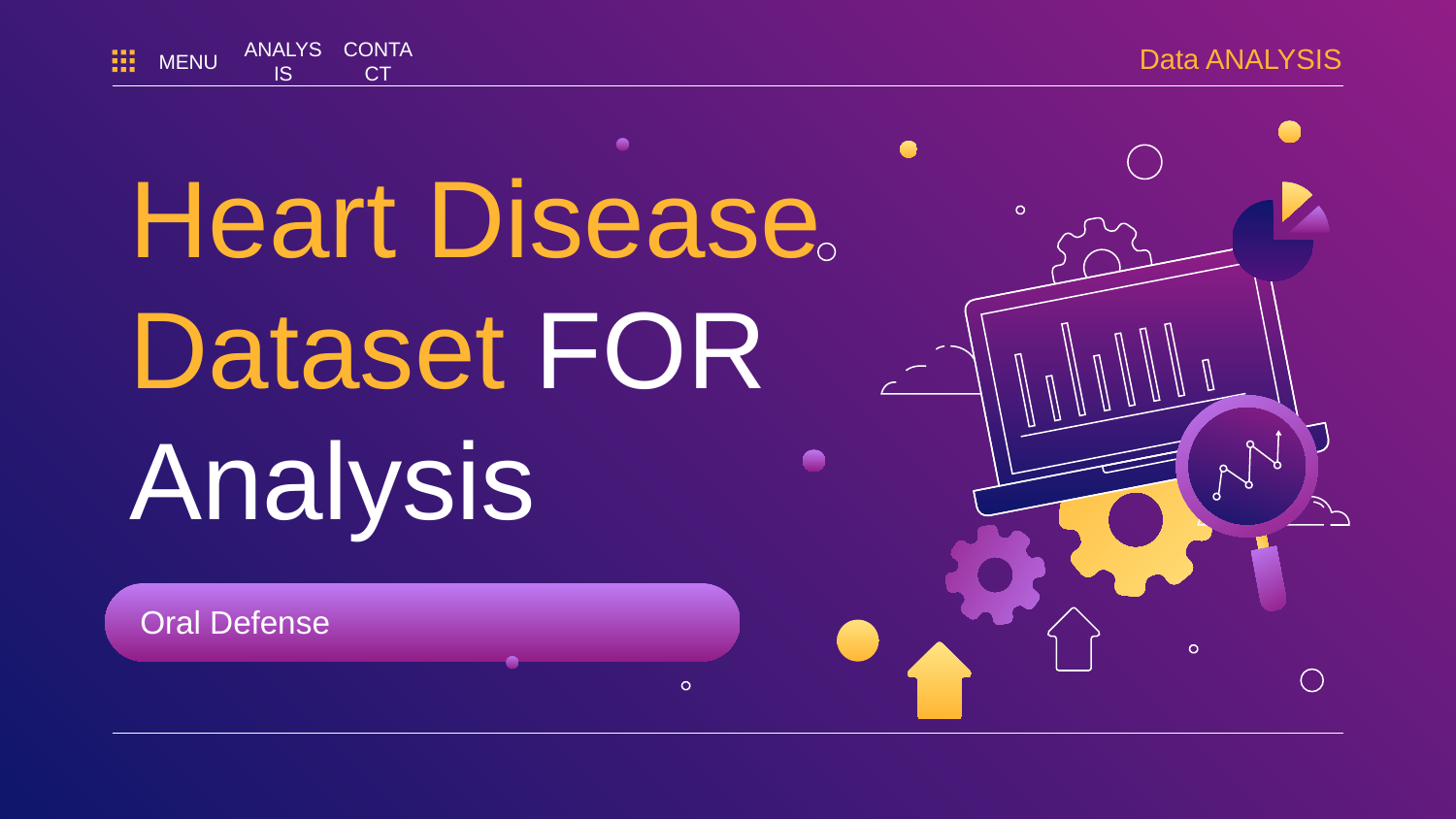

Data ANALYSIS
MENU
ANALYSIS
CONTACT

# Heart Disease Dataset FOR Analysis

Oral Defense